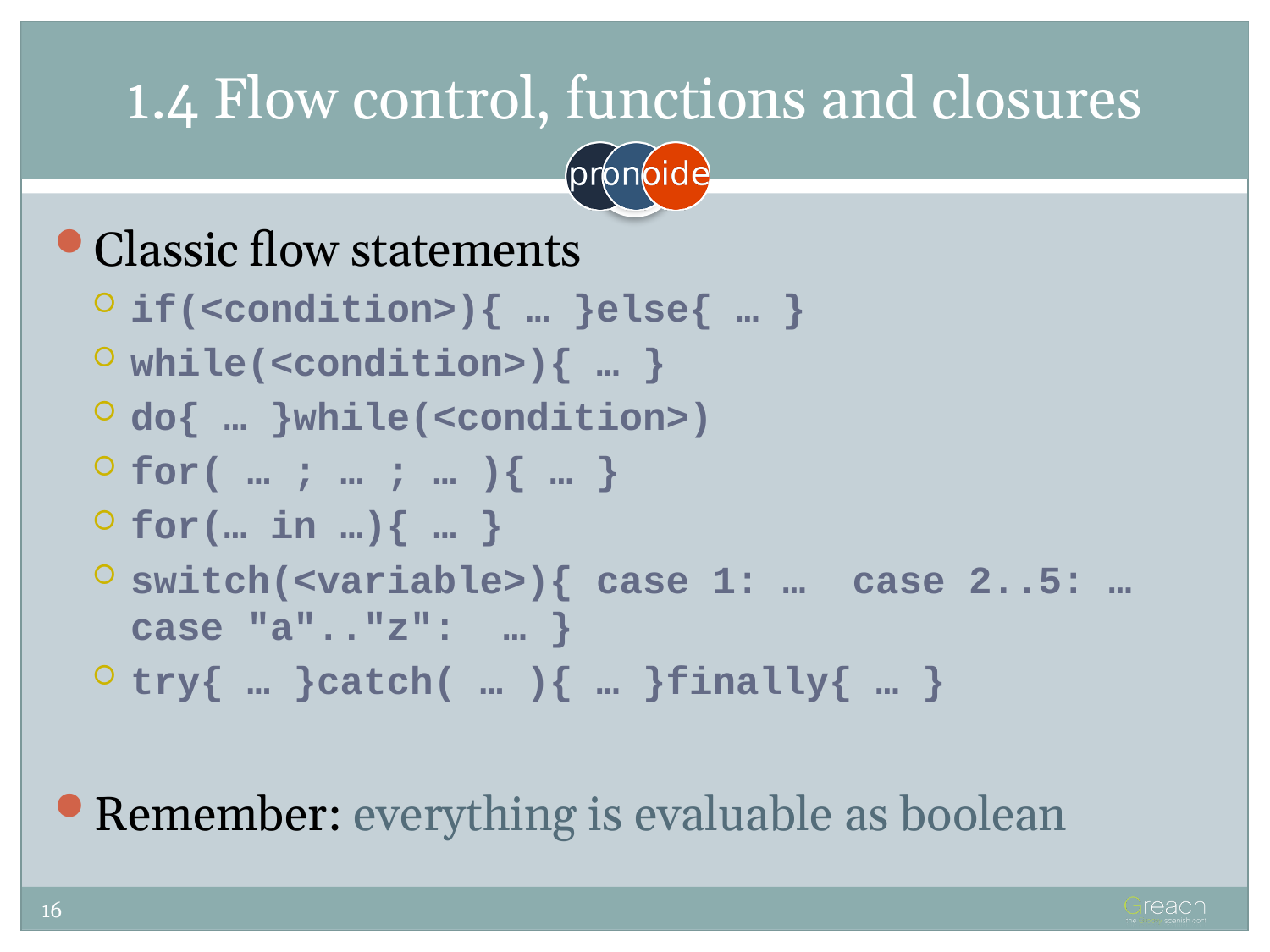

# 1.4 Flow control, functions and closures
Classic flow statements
if(<condition>){ … }else{ … }
while(<condition>){ … }
do{ … }while(<condition>)
for( … ; … ; … ){ … }
for(… in …){ … }
switch(<variable>){ case 1: …  case 2..5: …   case "a".."z":  … }
try{ … }catch( … ){ … }finally{ … }

Remember: everything is evaluable as boolean